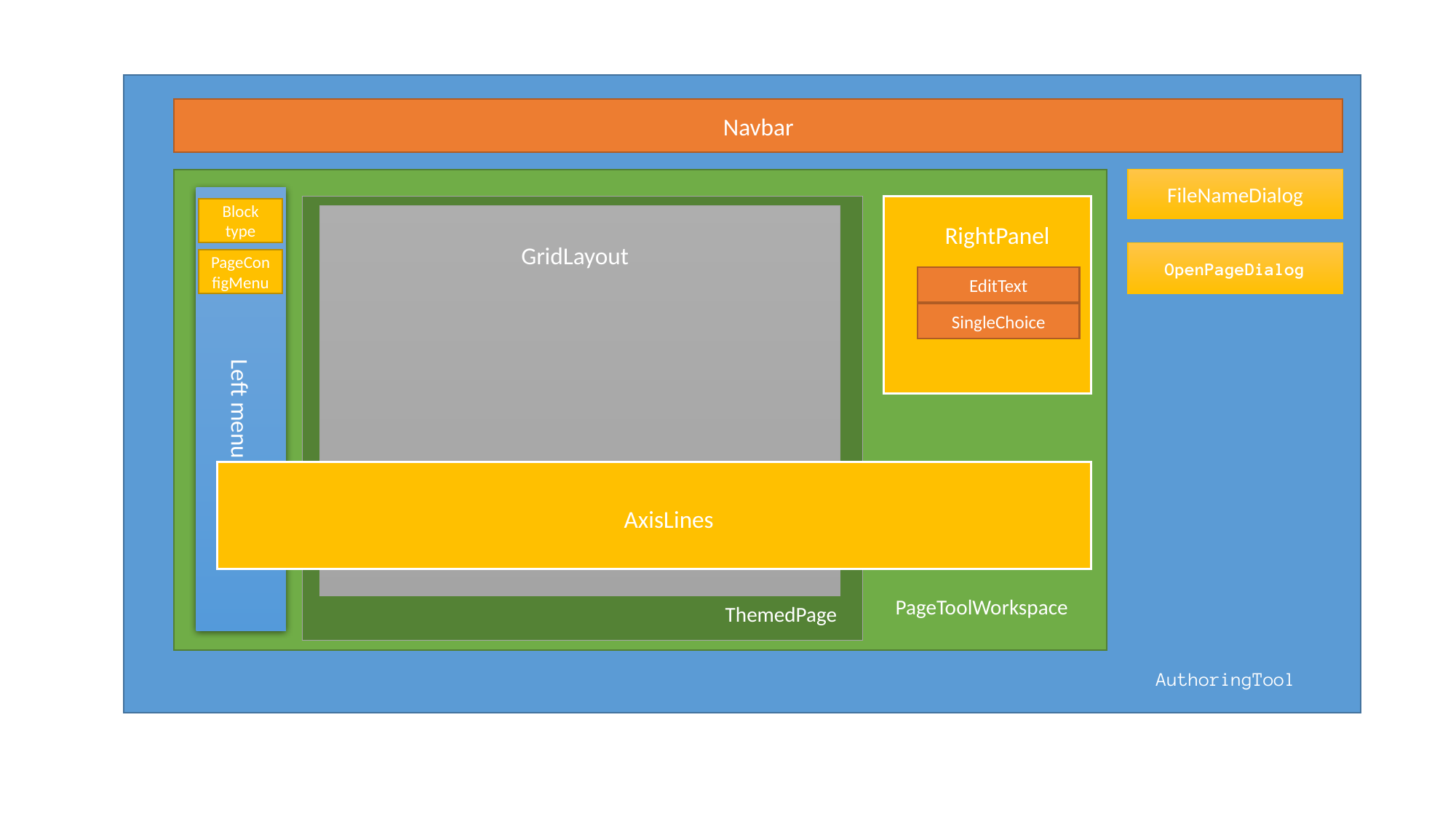

Navbar

FileNameDialog
Left menu

Block
type

RightPanel
GridLayout
OpenPageDialog
PageConfigMenu
EditText
SingleChoice

AxisLines
PageToolWorkspace
ThemedPage
AuthoringTool